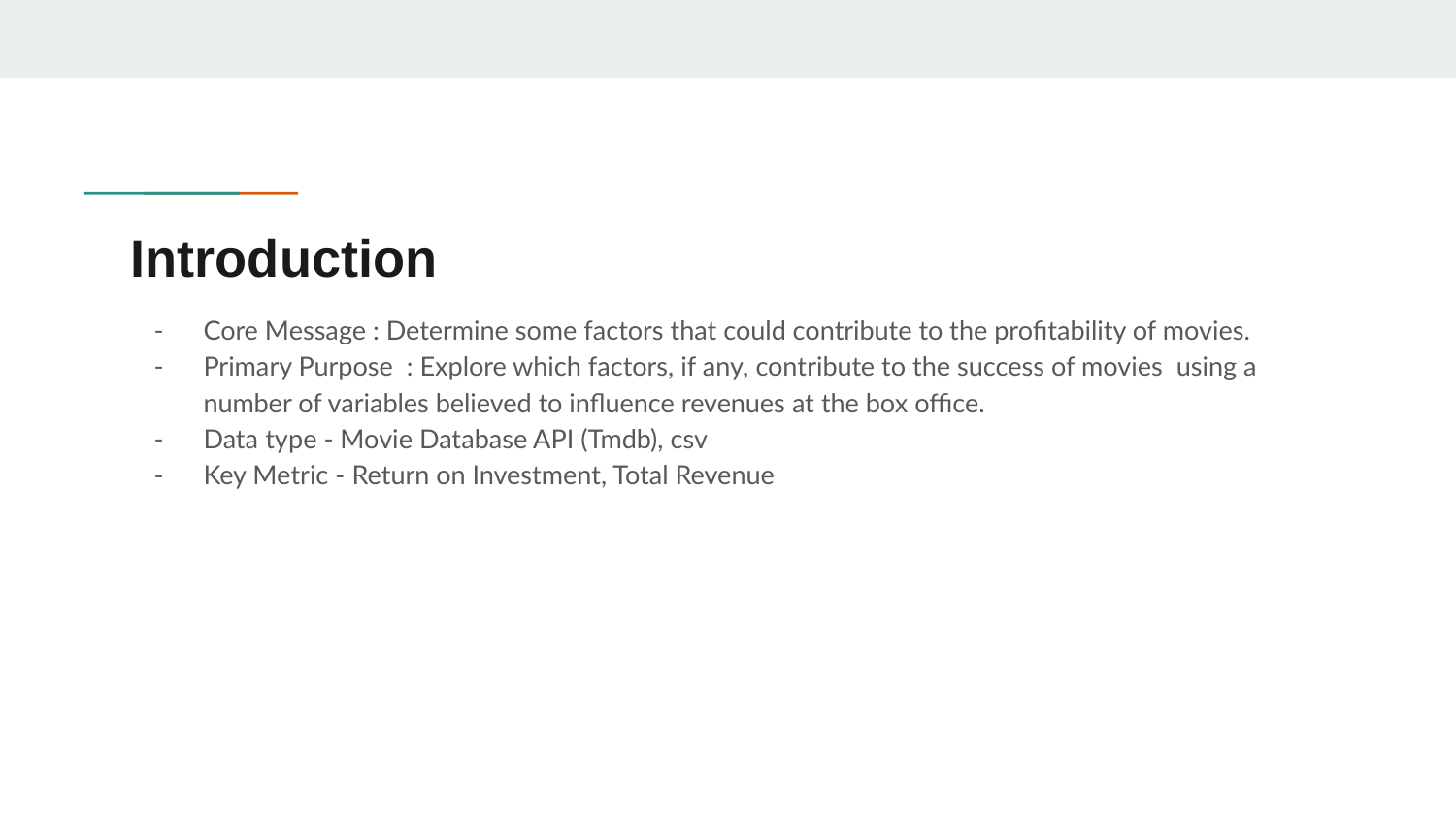

# Introduction
Core Message : Determine some factors that could contribute to the profitability of movies.
Primary Purpose  : Explore which factors, if any, contribute to the success of movies  using a number of variables believed to influence revenues at the box office.
Data type - Movie Database API (Tmdb), csv
Key Metric - Return on Investment, Total Revenue